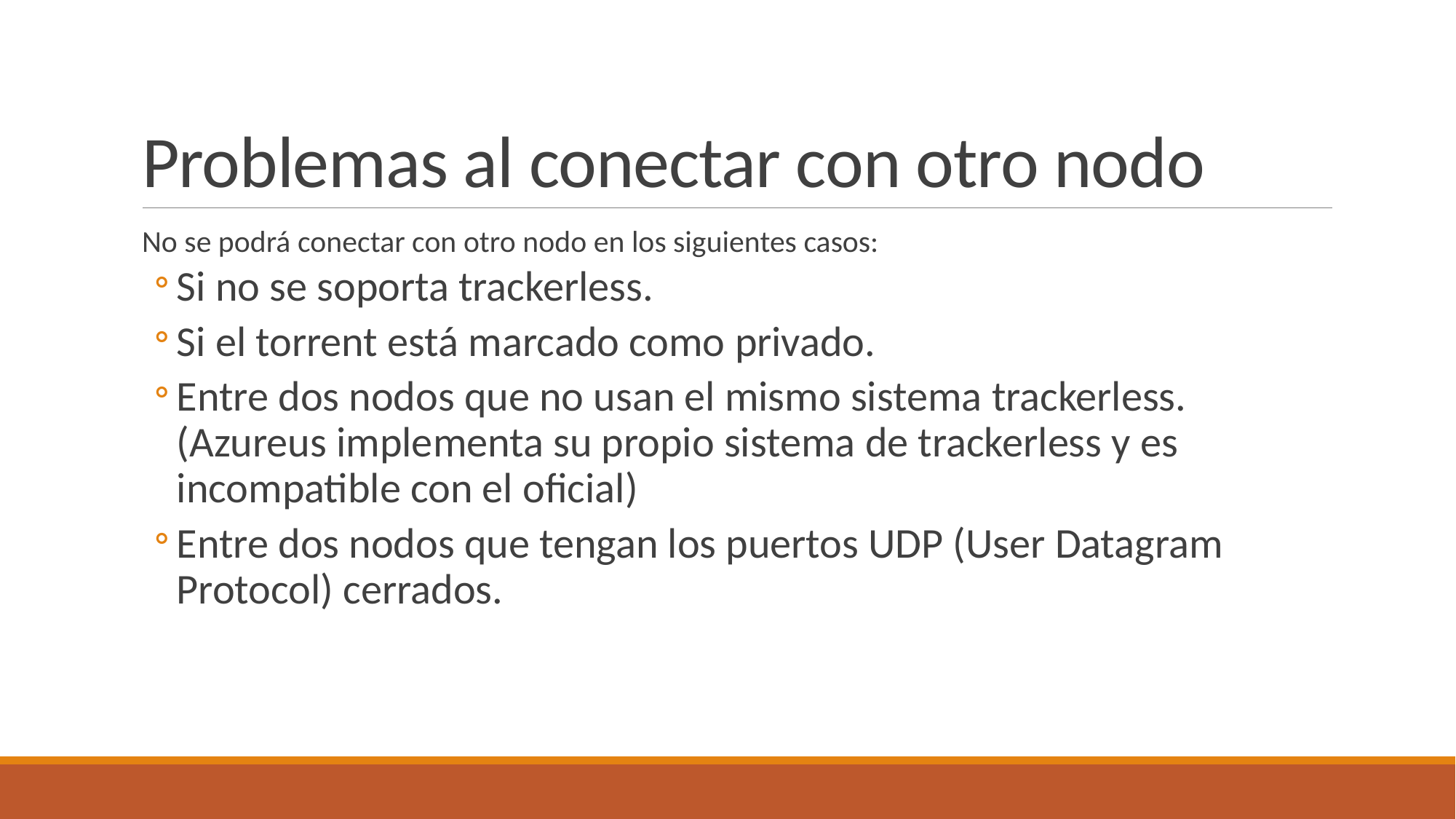

# Problemas al conectar con otro nodo
No se podrá conectar con otro nodo en los siguientes casos:
Si no se soporta trackerless.
Si el torrent está marcado como privado.
Entre dos nodos que no usan el mismo sistema trackerless. (Azureus implementa su propio sistema de trackerless y es incompatible con el oficial)
Entre dos nodos que tengan los puertos UDP (User Datagram Protocol) cerrados.